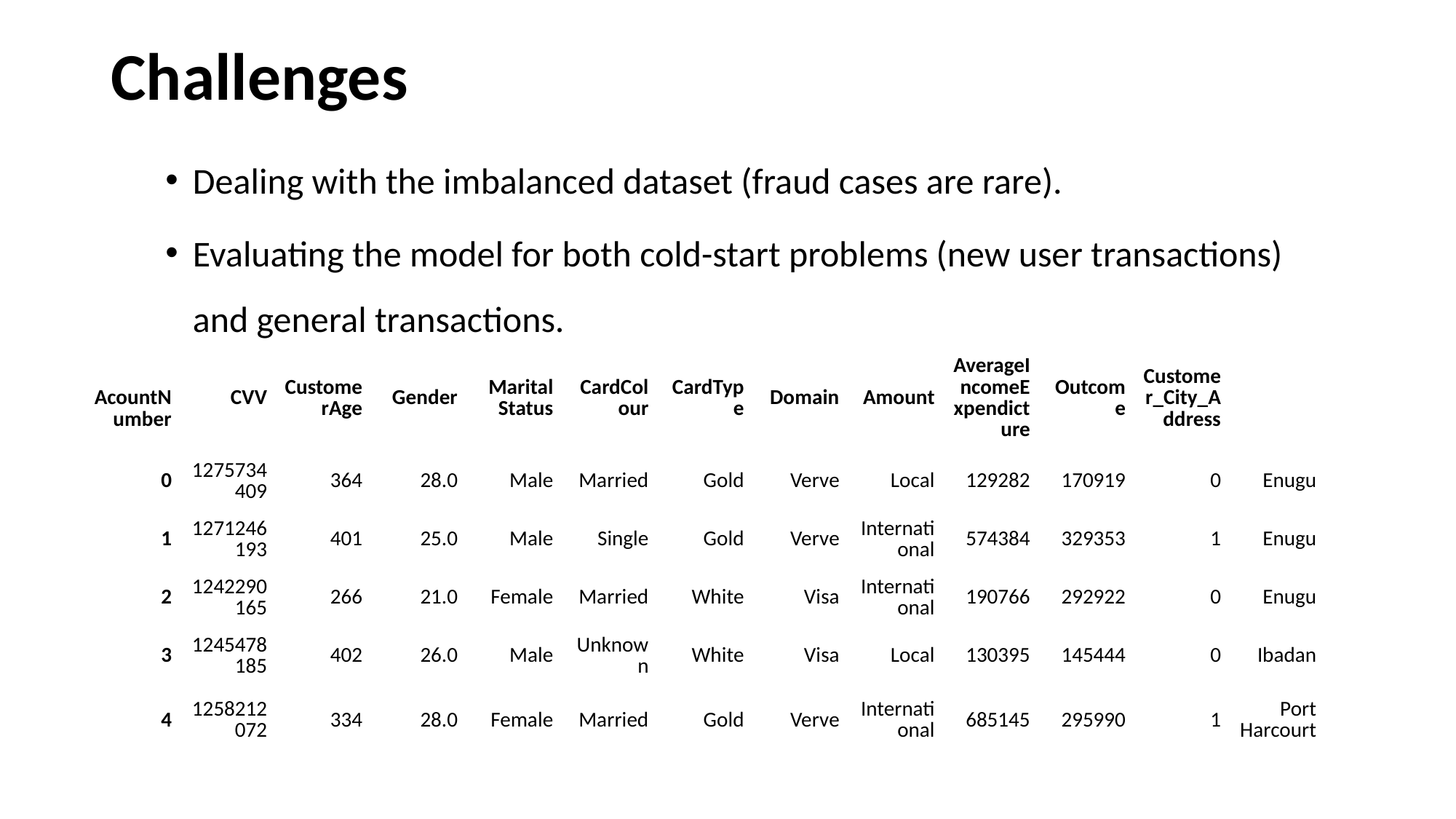

# Challenges
Dealing with the imbalanced dataset (fraud cases are rare).
Evaluating the model for both cold-start problems (new user transactions) and general transactions.

| AcountNumber | CVV | CustomerAge | Gender | Marital Status | CardColour | CardType | Domain | Amount | AverageIncomeExpendicture | Outcome | Customer\_City\_Address |  |
| --- | --- | --- | --- | --- | --- | --- | --- | --- | --- | --- | --- | --- |
| 0 | 1275734409 | 364 | 28.0 | Male | Married | Gold | Verve | Local | 129282 | 170919 | 0 | Enugu |
| 1 | 1271246193 | 401 | 25.0 | Male | Single | Gold | Verve | International | 574384 | 329353 | 1 | Enugu |
| 2 | 1242290165 | 266 | 21.0 | Female | Married | White | Visa | International | 190766 | 292922 | 0 | Enugu |
| 3 | 1245478185 | 402 | 26.0 | Male | Unknown | White | Visa | Local | 130395 | 145444 | 0 | Ibadan |
| 4 | 1258212072 | 334 | 28.0 | Female | Married | Gold | Verve | International | 685145 | 295990 | 1 | Port Harcourt |